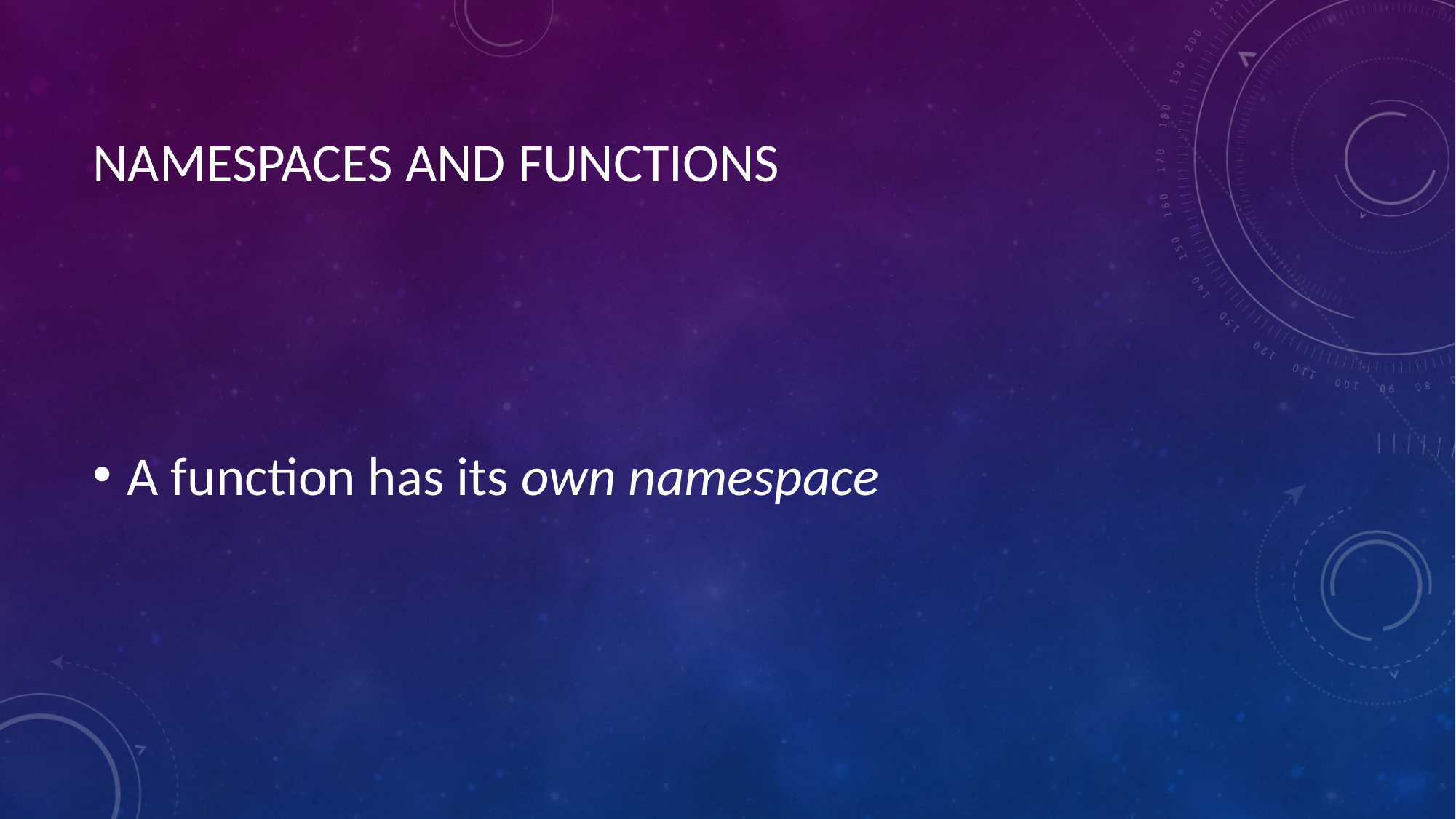

# Namespaces and functions
A function has its own namespace